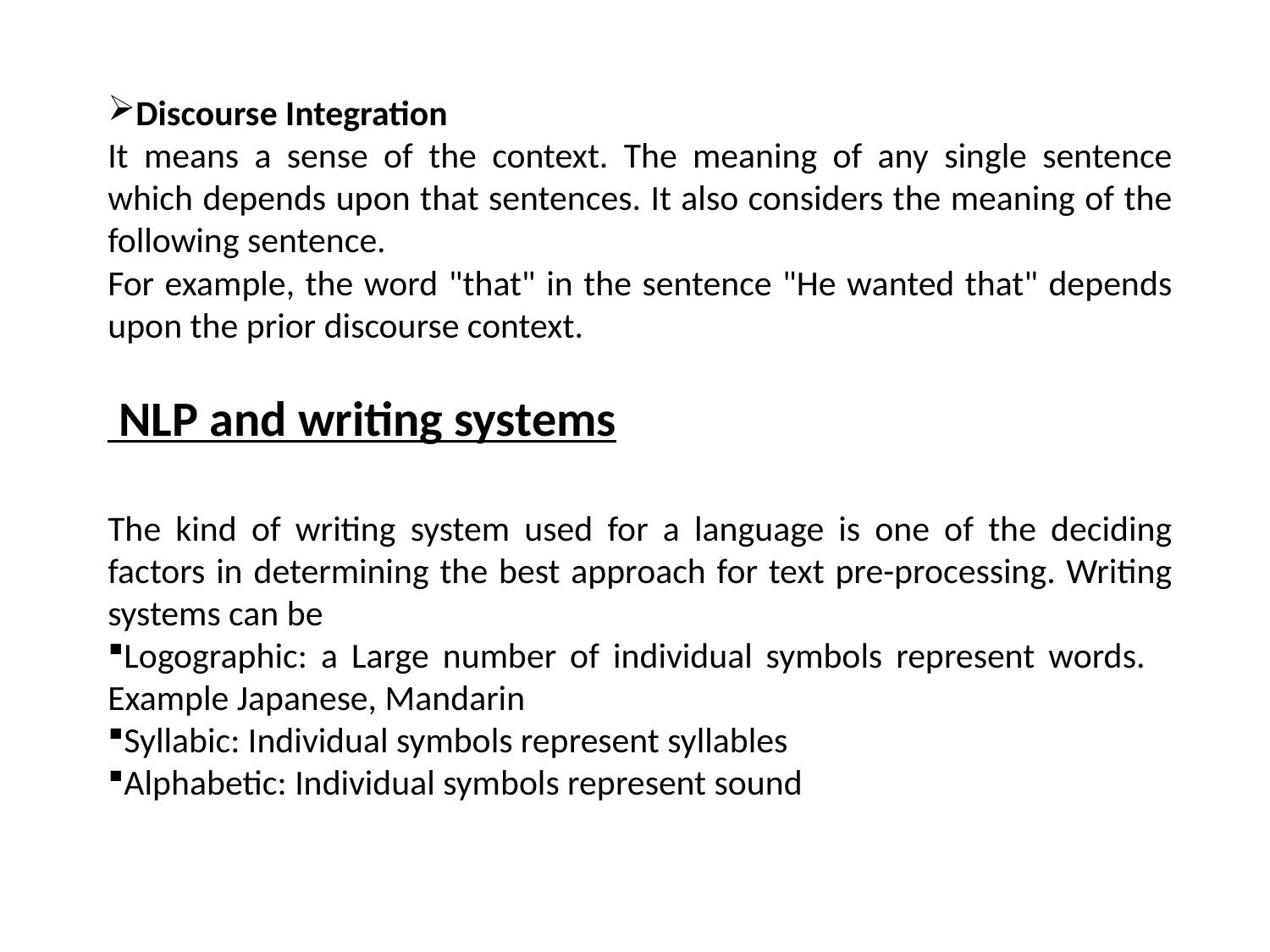

Discourse Integration
It means a sense of the context. The meaning of any single sentence which depends upon that sentences. It also considers the meaning of the following sentence.
For example, the word "that" in the sentence "He wanted that" depends upon the prior discourse context.

 NLP and writing systems

The kind of writing system used for a language is one of the deciding factors in determining the best approach for text pre-processing. Writing systems can be
Logographic: a Large number of individual symbols represent words.   Example Japanese, Mandarin
Syllabic: Individual symbols represent syllables
Alphabetic: Individual symbols represent sound